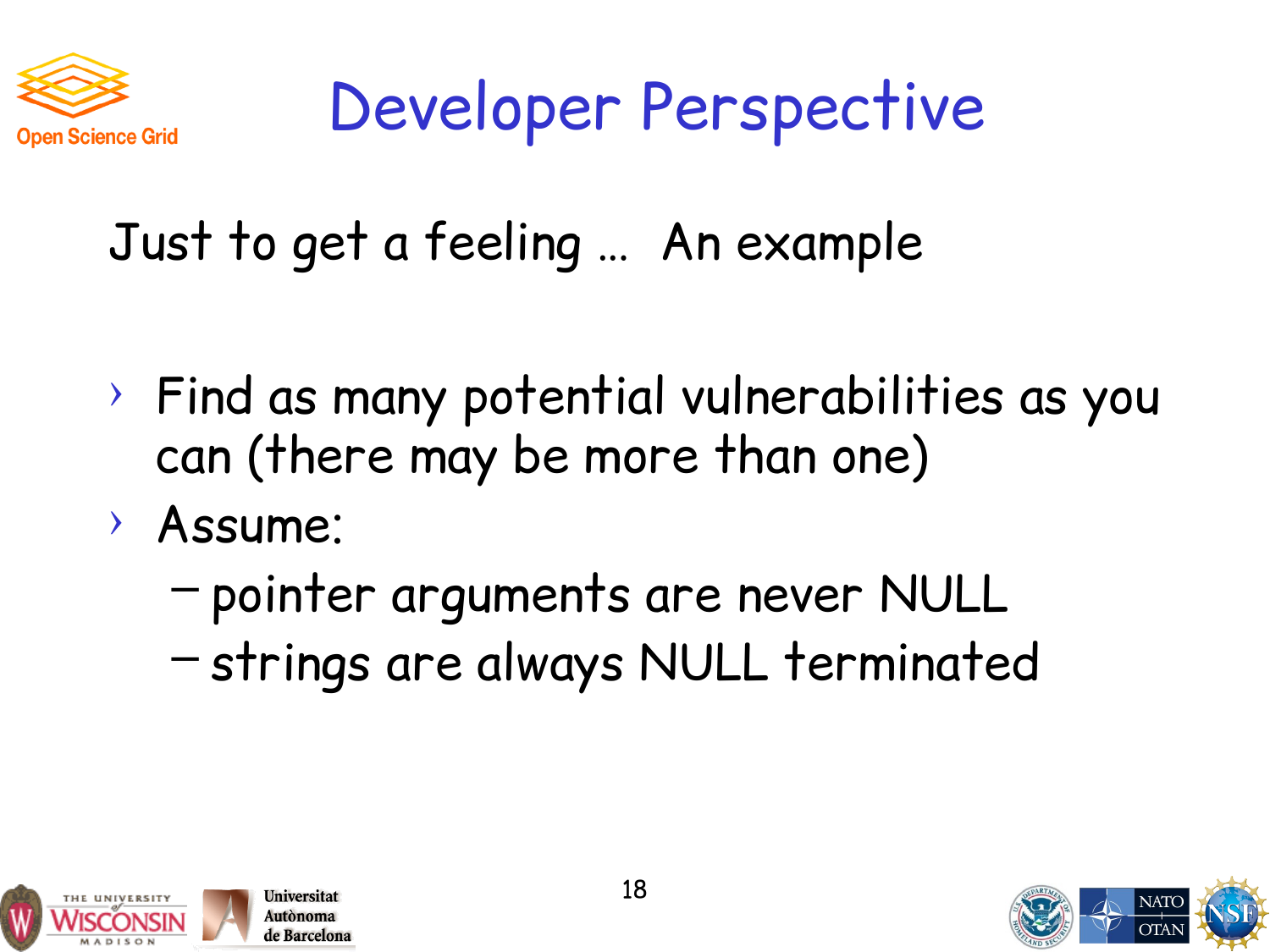

# Developer Perspective
Just to get a feeling …  An example

Find as many potential vulnerabilities as you can (there may be more than one)
Assume:
pointer arguments are never NULL
strings are always NULL terminated

18